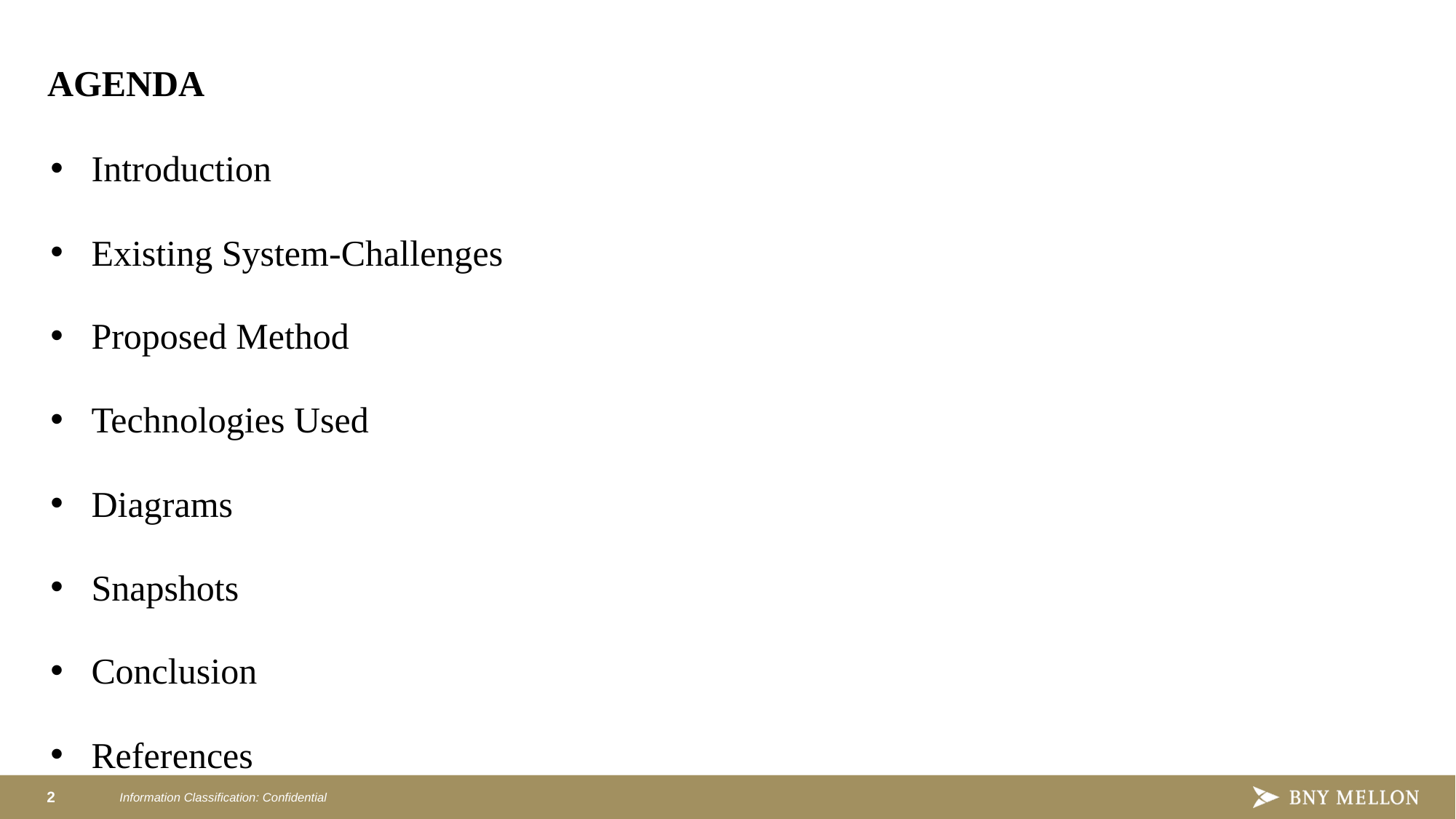

# AGENDA
Introduction
Existing System-Challenges
Proposed Method
Technologies Used
Diagrams
Snapshots
Conclusion
References